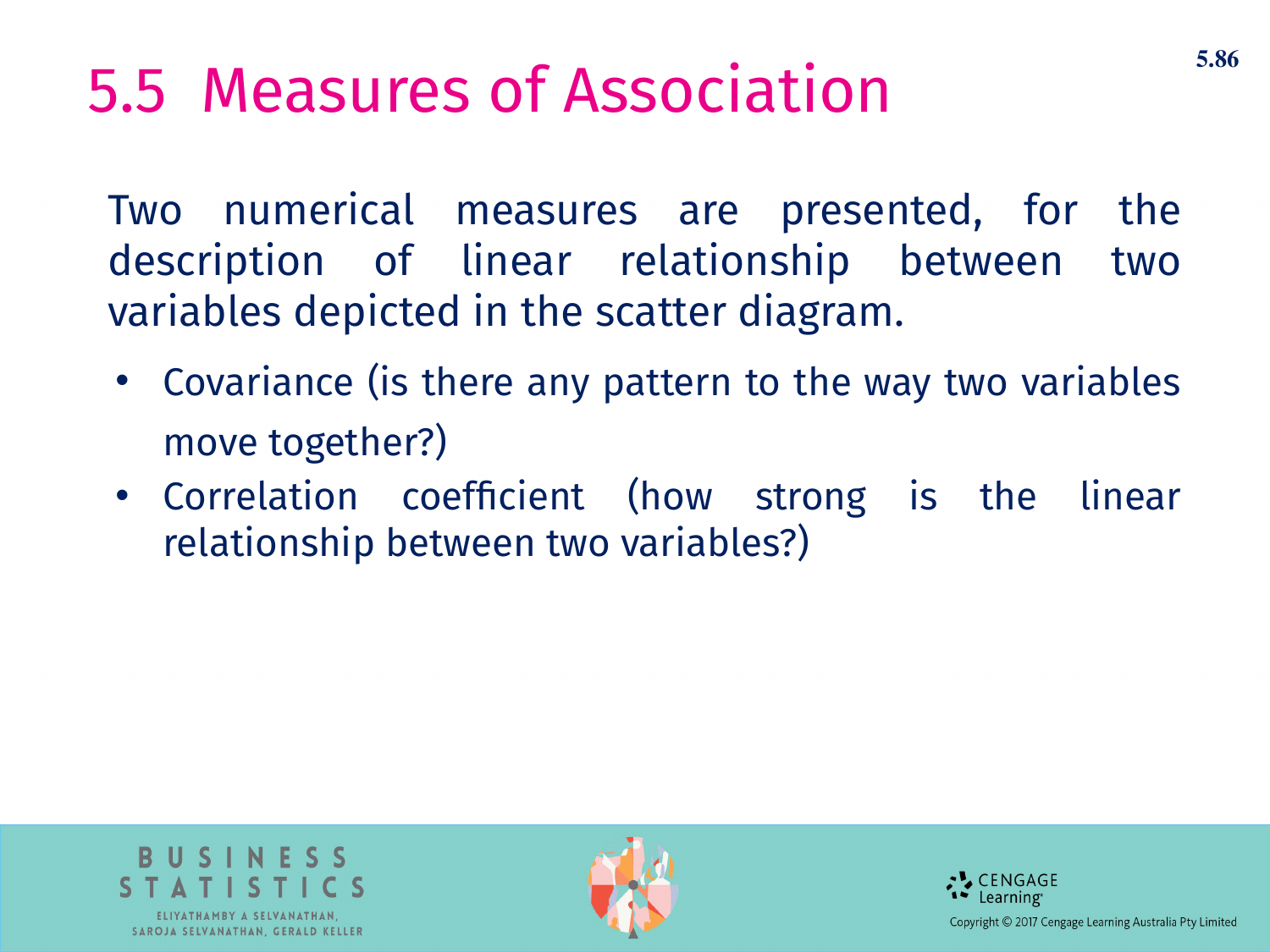

5.86
# 5.5  Measures of Association
Two numerical measures are presented, for the description of linear relationship between two variables depicted in the scatter diagram.
Covariance (is there any pattern to the way two variables move together?)
Correlation coefficient (how strong is the linear relationship between two variables?)